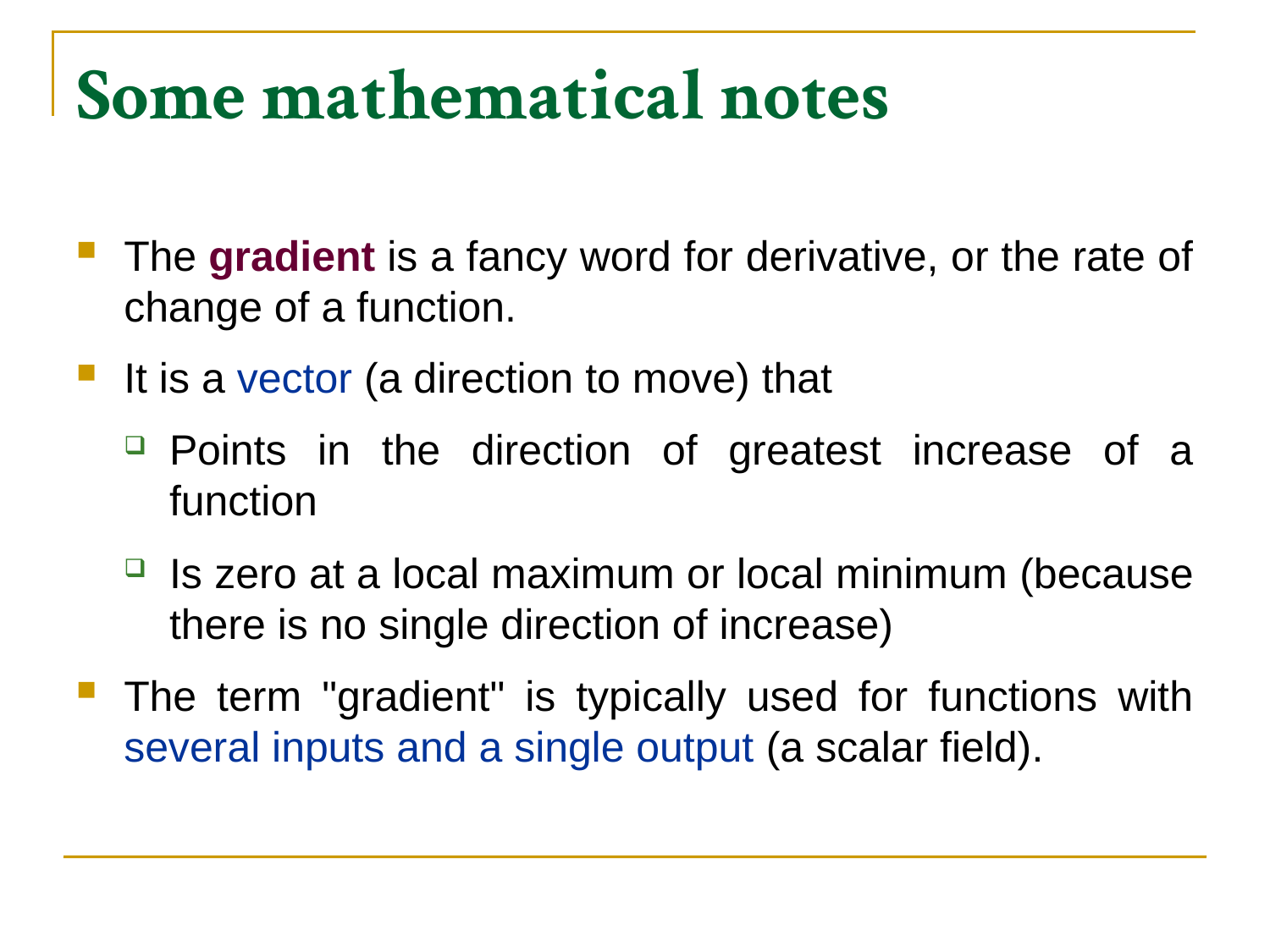

# Some mathematical notes
The gradient is a fancy word for derivative, or the rate of change of a function.
It is a vector (a direction to move) that
Points in the direction of greatest increase of a function
Is zero at a local maximum or local minimum (because there is no single direction of increase)
The term "gradient" is typically used for functions with several inputs and a single output (a scalar field).